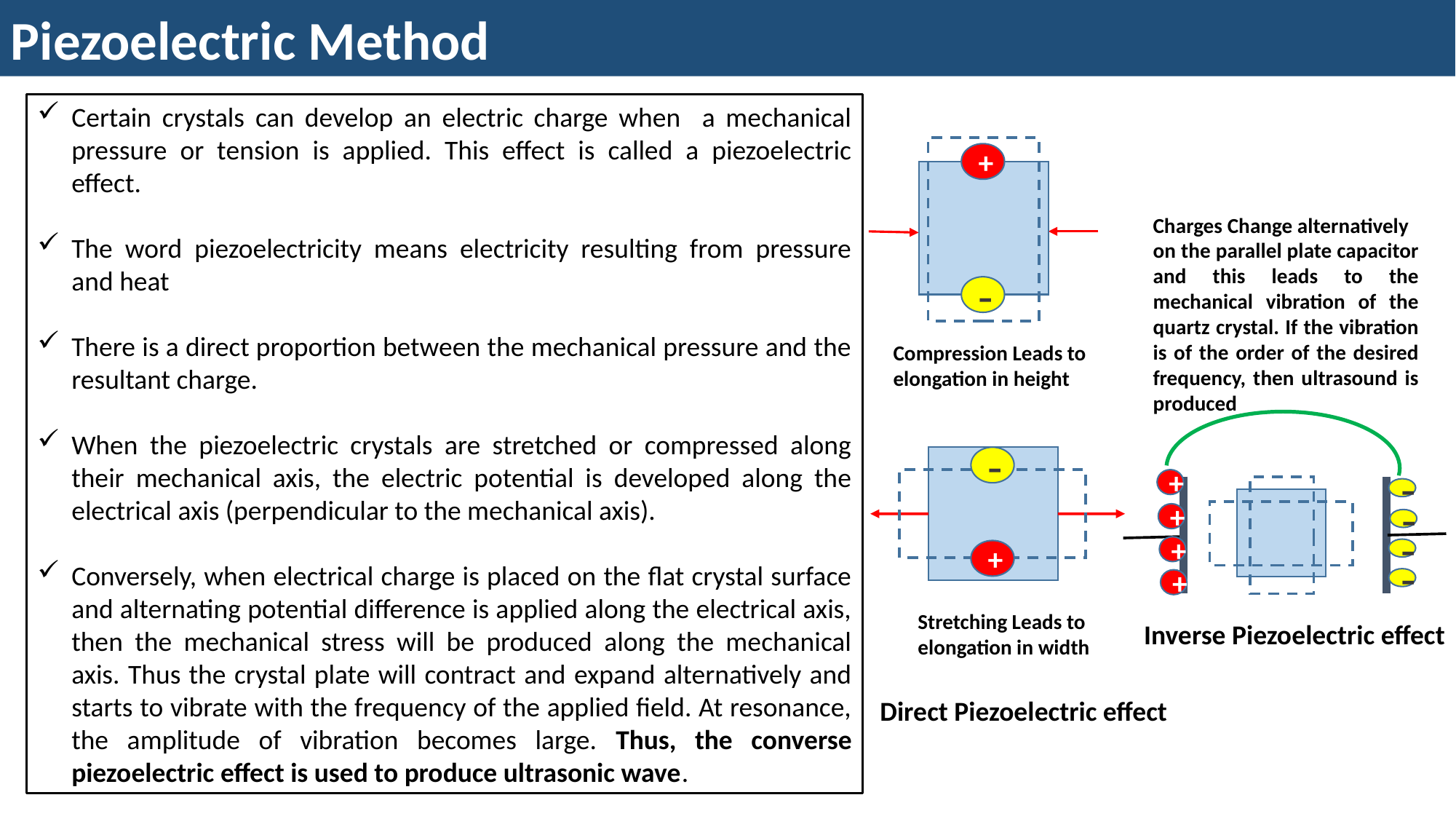

Piezoelectric Method
Certain crystals can develop an electric charge when  a mechanical pressure or tension is applied. This effect is called a piezoelectric effect.

The word piezoelectricity means electricity resulting from pressure and heat

There is a direct proportion between the mechanical pressure and the resultant charge.

When the piezoelectric crystals are stretched or compressed along their mechanical axis, the electric potential is developed along the electrical axis (perpendicular to the mechanical axis).

Conversely, when electrical charge is placed on the flat crystal surface and alternating potential difference is applied along the electrical axis, then the mechanical stress will be produced along the mechanical axis. Thus the crystal plate will contract and expand alternatively and starts to vibrate with the frequency of the applied field. At resonance, the amplitude of vibration becomes large. Thus, the converse piezoelectric effect is used to produce ultrasonic wave.

+

-
Compression Leads to
elongation in height
Charges Change alternatively
on the parallel plate capacitor and this leads to the mechanical vibration of the quartz crystal. If the vibration is of the order of the desired frequency, then ultrasound is produced

+
-

+
-
+
-
-
+
-

+
Stretching Leads to
elongation in width
Inverse Piezoelectric effect
Direct Piezoelectric effect